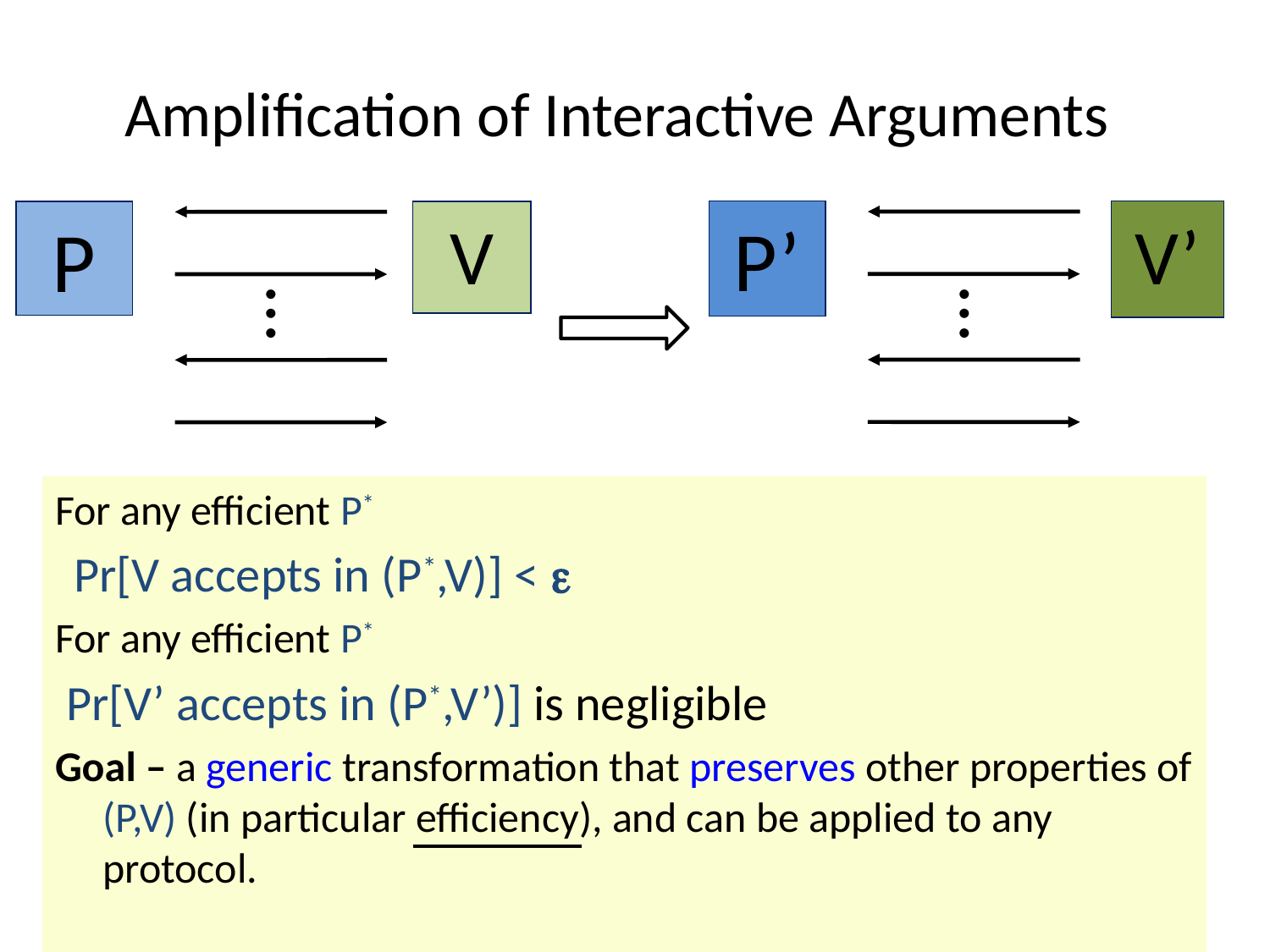

# Amplification of Interactive Arguments

…

P’
V’

…

V
P

For any efficient P*
  Pr[V accepts in (P*,V)] < ε
For any efficient P*
 Pr[V’ accepts in (P*,V’)] is negligible
Goal – a generic transformation that preserves other properties of (P,V) (in particular efficiency), and can be applied to any protocol.
8